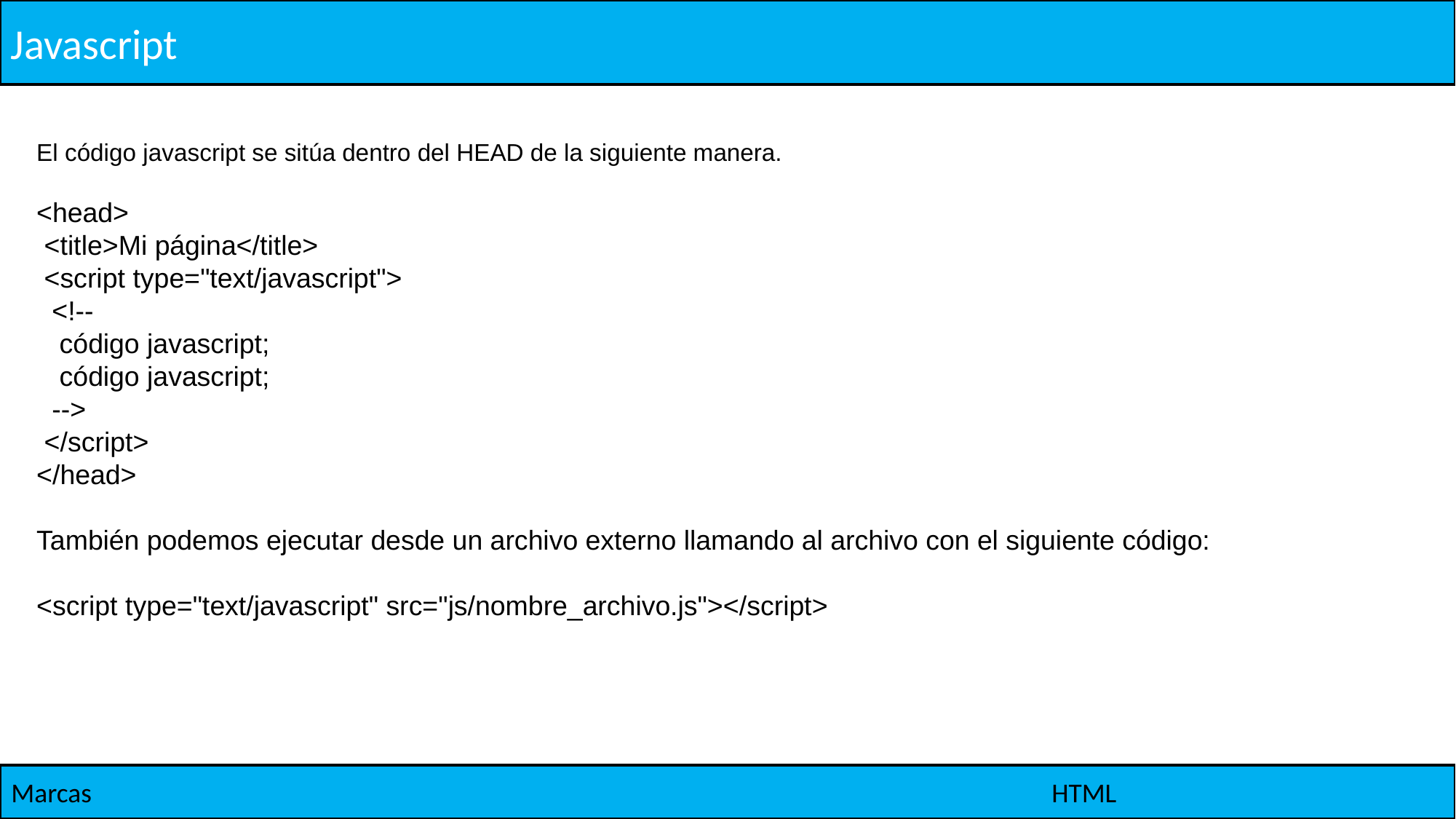

Javascript

El código javascript se sitúa dentro del HEAD de la siguiente manera.

<head>
 <title>Mi página</title>
 <script type="text/javascript">
  <!--
   código javascript;
   código javascript;
  -->
 </script>
</head>

También podemos ejecutar desde un archivo externo llamando al archivo con el siguiente código:

<script type="text/javascript" src="js/nombre_archivo.js"></script>

Marcas

HTML